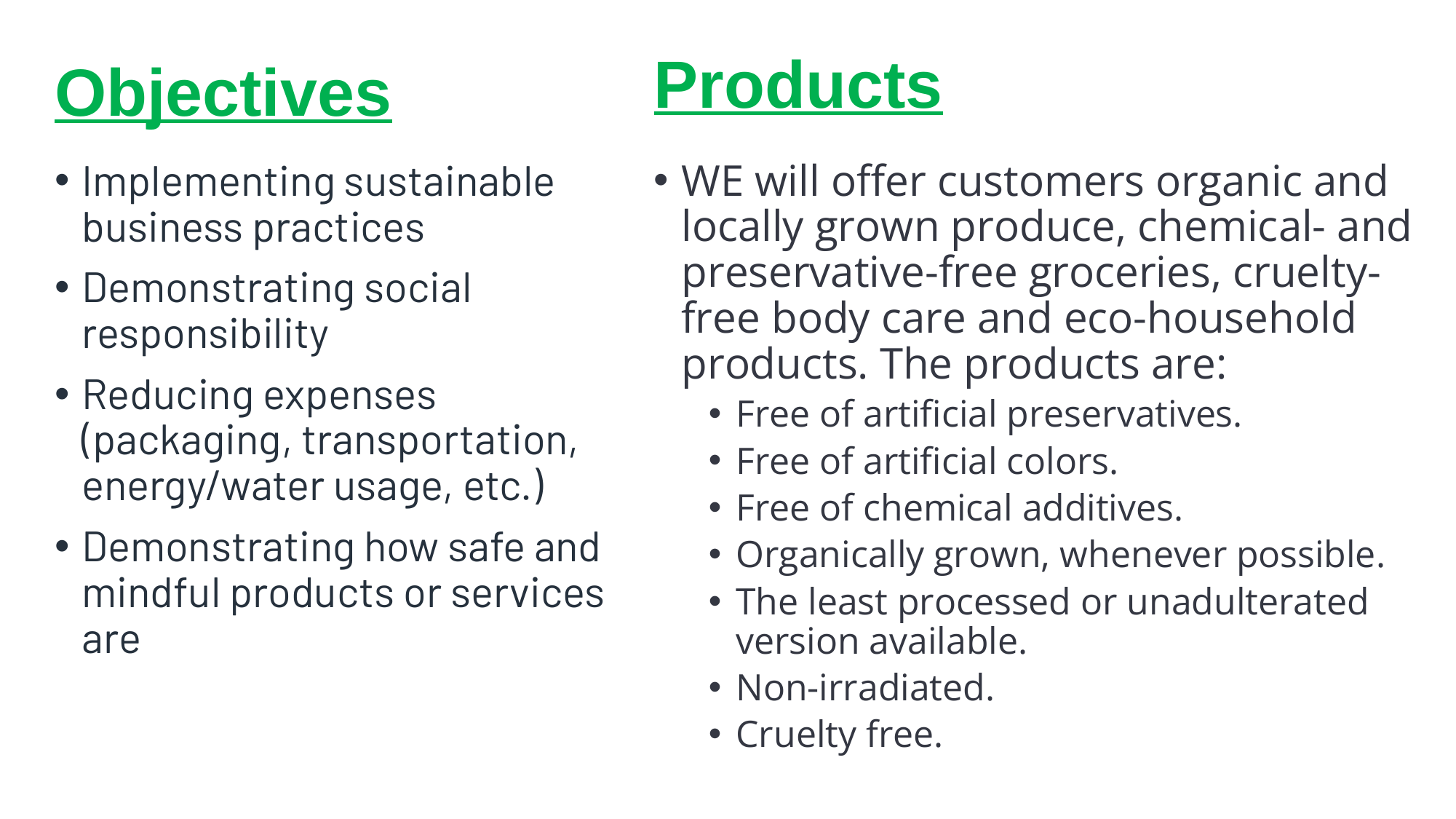

Products
# Objectives
Implementing sustainable business practices
Demonstrating social responsibility
Reducing expenses (packaging, transportation, energy/water usage, etc.)
Demonstrating how safe and mindful products or services are

WE will offer customers organic and locally grown produce, chemical- and preservative-free groceries, cruelty-free body care and eco-household products. The products are:
Free of artificial preservatives.
Free of artificial colors.
Free of chemical additives.
Organically grown, whenever possible.
The least processed or unadulterated version available.
Non-irradiated.
Cruelty free.